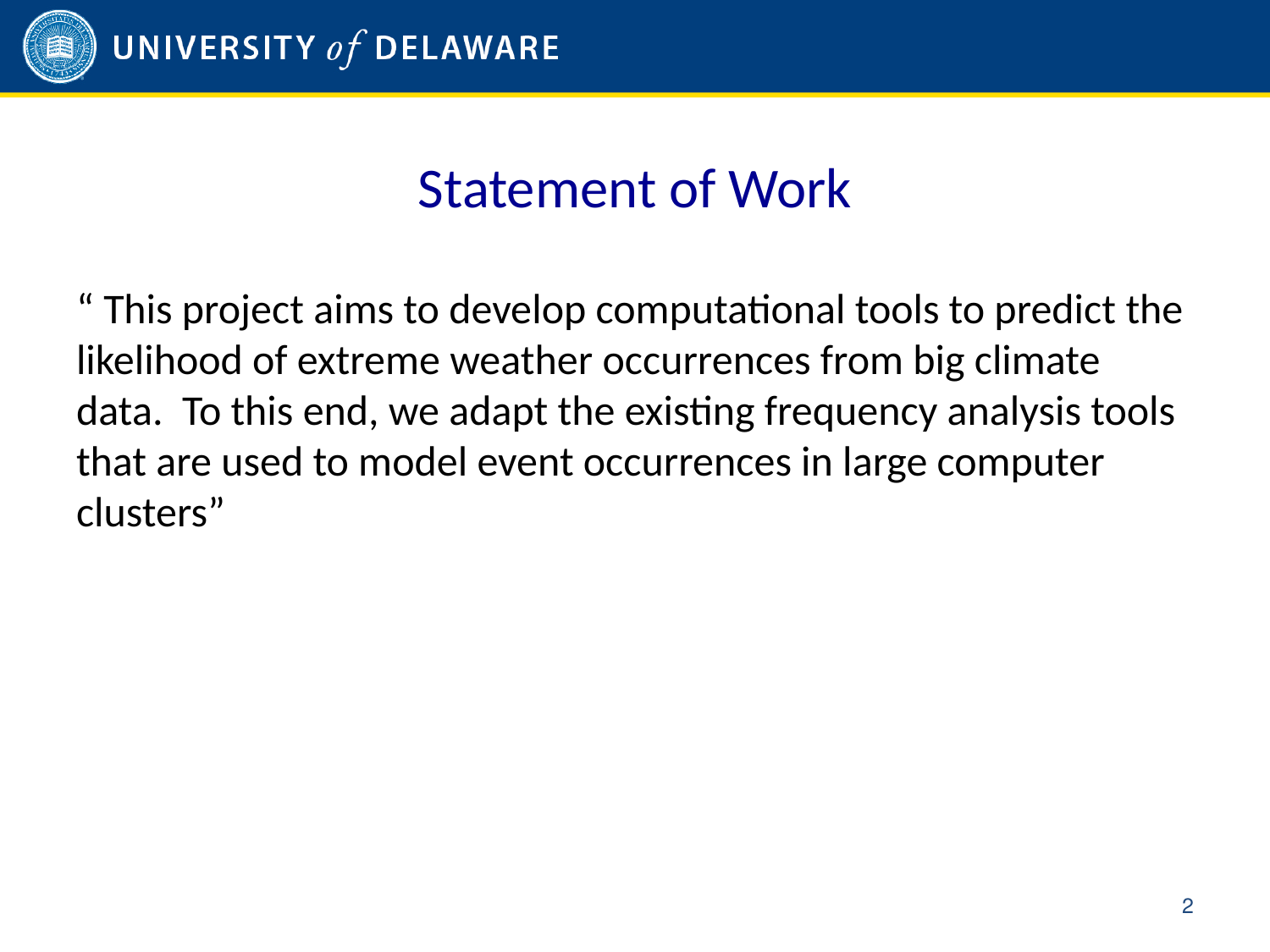

# Statement of Work
“ This project aims to develop computational tools to predict the likelihood of extreme weather occurrences from big climate data.  To this end, we adapt the existing frequency analysis tools that are used to model event occurrences in large computer clusters”
2